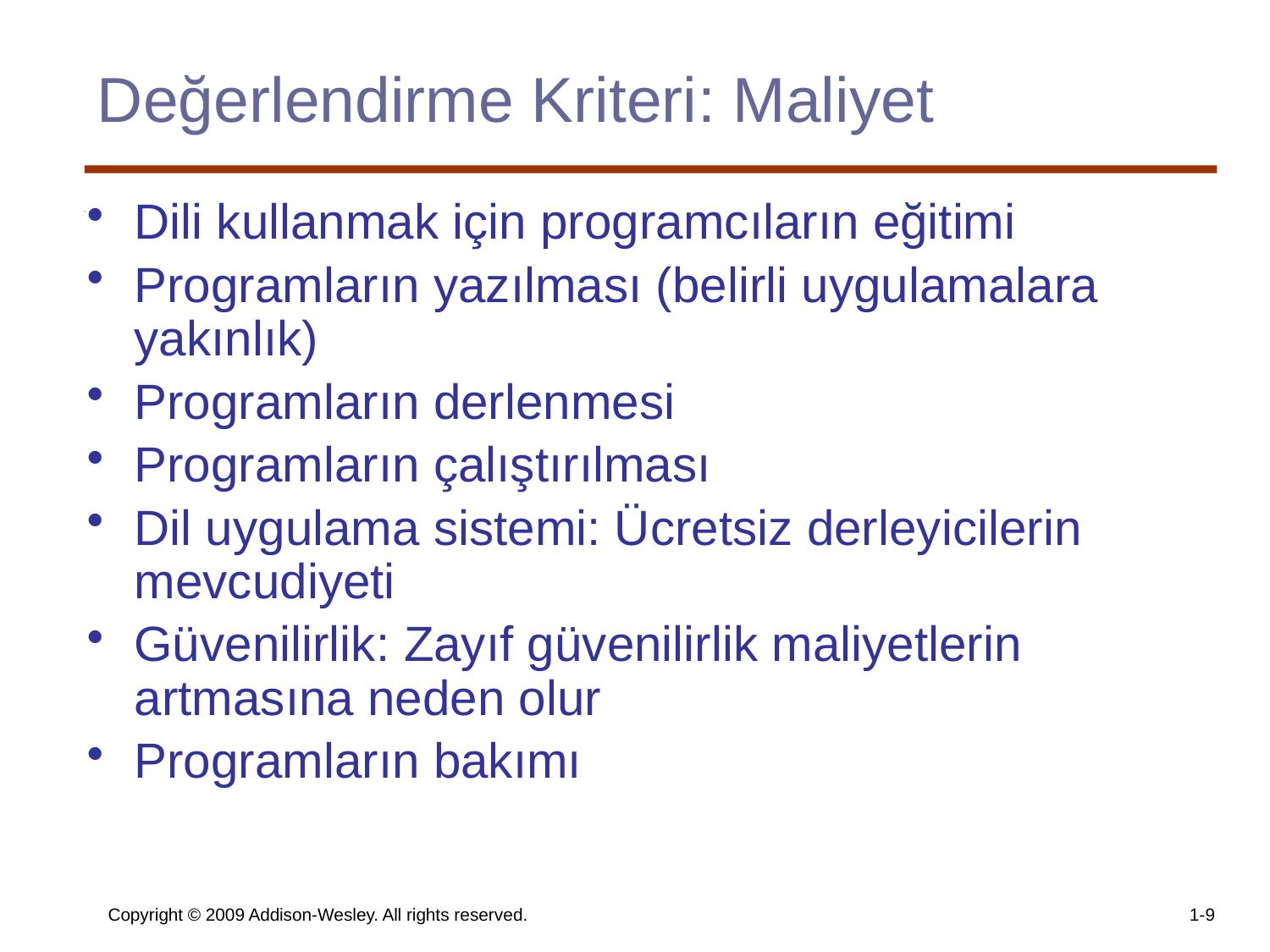

# Değerlendirme Kriteri: Maliyet
Dili kullanmak için programcıların eğitimi
Programların yazılması (belirli uygulamalara yakınlık)
Programların derlenmesi
Programların çalıştırılması
Dil uygulama sistemi: Ücretsiz derleyicilerin mevcudiyeti
Güvenilirlik: Zayıf güvenilirlik maliyetlerin artmasına neden olur
Programların bakımı
Copyright © 2009 Addison-Wesley. All rights reserved.
1-9